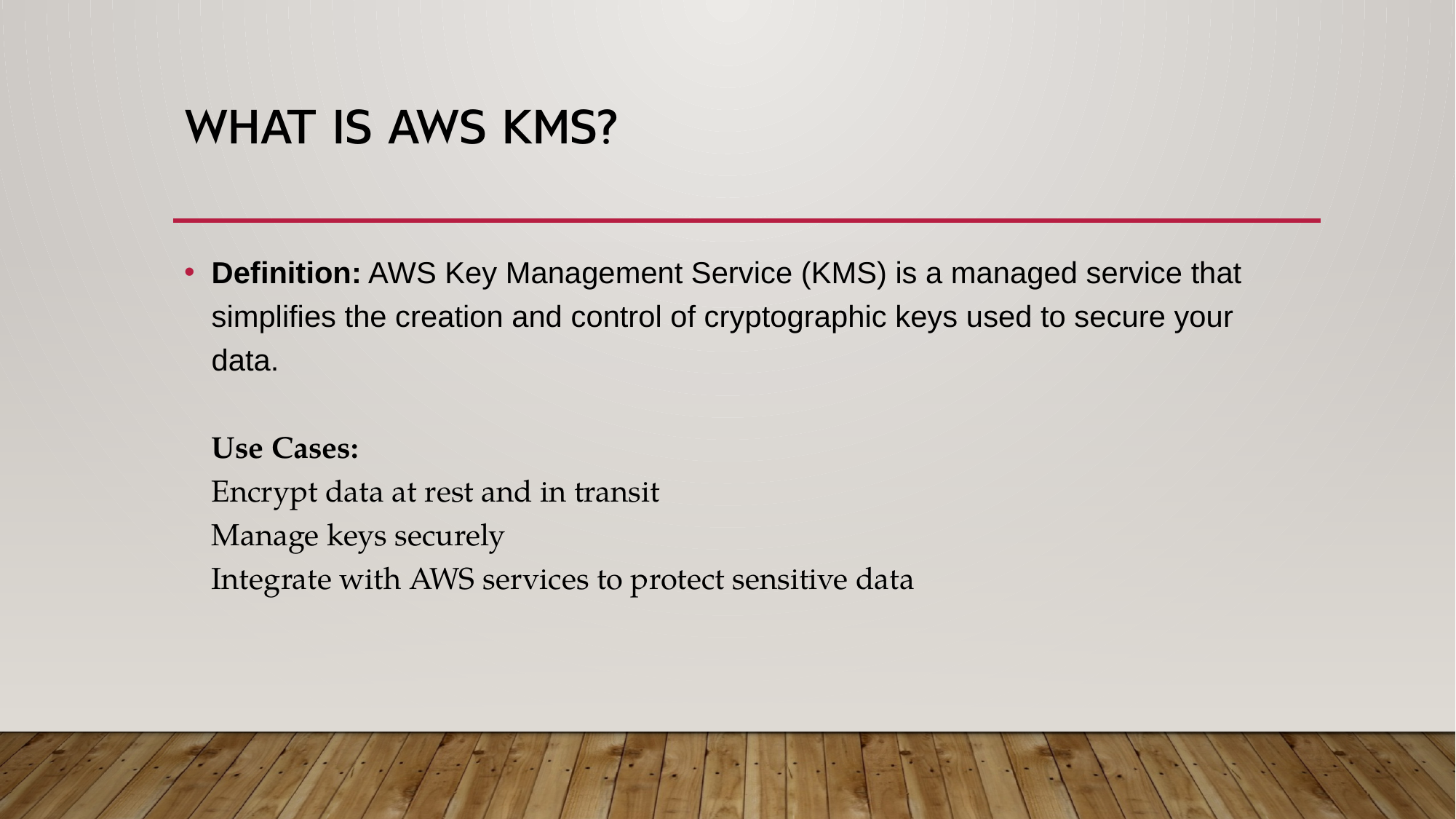

# What is AWS KMS?
Definition: AWS Key Management Service (KMS) is a managed service that simplifies the creation and control of cryptographic keys used to secure your data.
Use Cases:
Encrypt data at rest and in transit
Manage keys securely
Integrate with AWS services to protect sensitive data